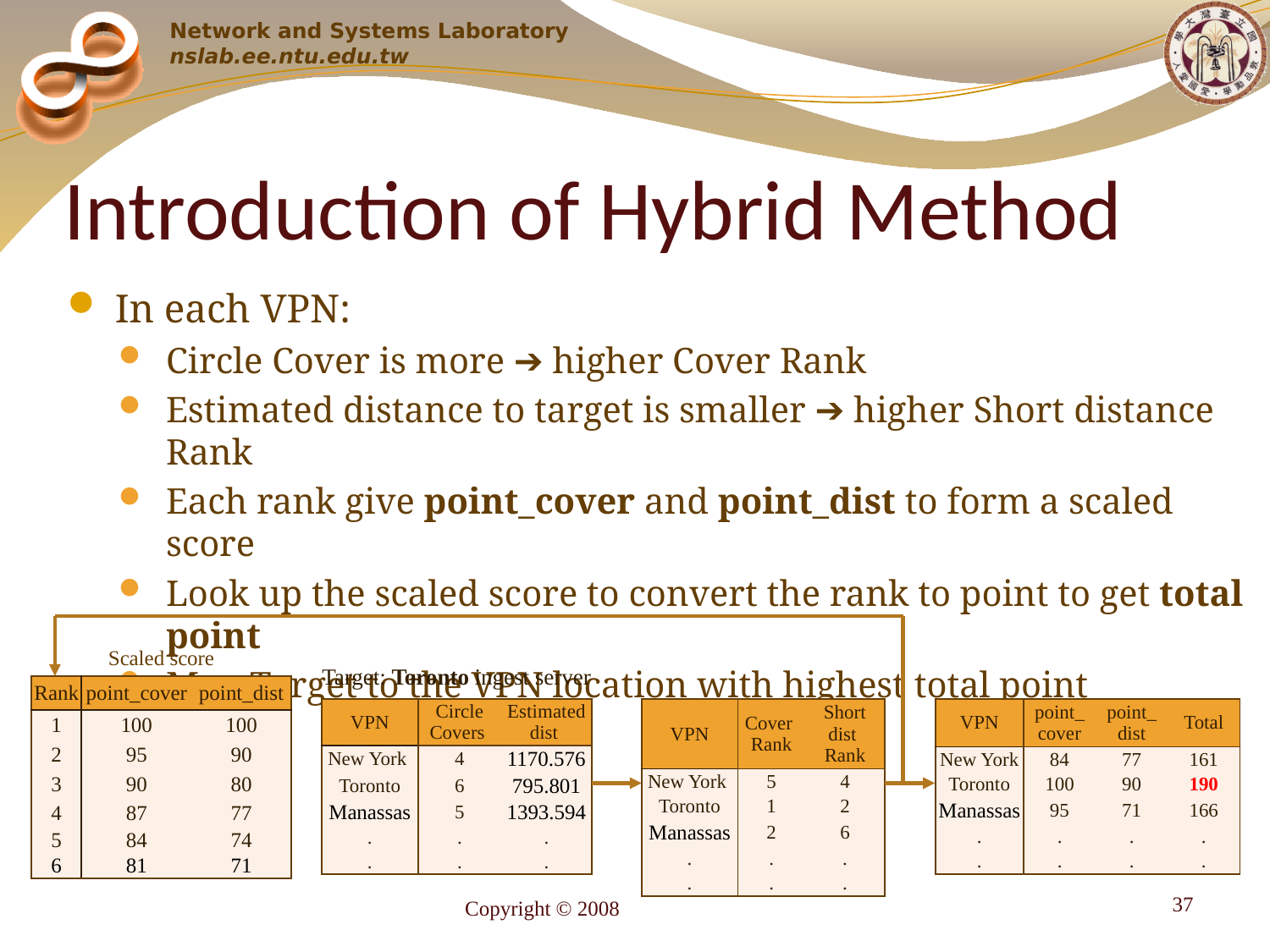

Introduction of Hybrid Method
In each VPN:
Circle Cover is more ➔ higher Cover Rank
Estimated distance to target is smaller ➔ higher Short distance Rank
Each rank give point_cover and point_dist to form a scaled score
Look up the scaled score to convert the rank to point to get total point
Map Target to the VPN location with highest total point

Scaled score
Target: Toronto ingest server
| Rank | point\_cover | point\_dist |
| --- | --- | --- |
| 1 | 100 | 100 |
| 2 | 95 | 90 |
| 3 | 90 | 80 |
| 4 | 87 | 77 |
| 5 | 84 | 74 |
| 6 | 81 | 71 |
| VPN | Circle Covers | Estimated dist |
| --- | --- | --- |
| New York | 4 | 1170.576 |
| Toronto | 6 | 795.801 |
| Manassas | 5 | 1393.594 |
| . | . | . |
| . | . | . |
| VPN | Cover Rank | Short dist Rank |
| --- | --- | --- |
| New York | 5 | 4 |
| Toronto | 1 | 2 |
| Manassas | 2 | 6 |
| . | . | . |
| . | . | . |
| VPN | point\_ cover | point\_ dist | Total |
| --- | --- | --- | --- |
| New York | 84 | 77 | 161 |
| Toronto | 100 | 90 | 190 |
| Manassas | 95 | 71 | 166 |
| . | . | . | . |
| . | . | . | . |
37
Copyright © 2008